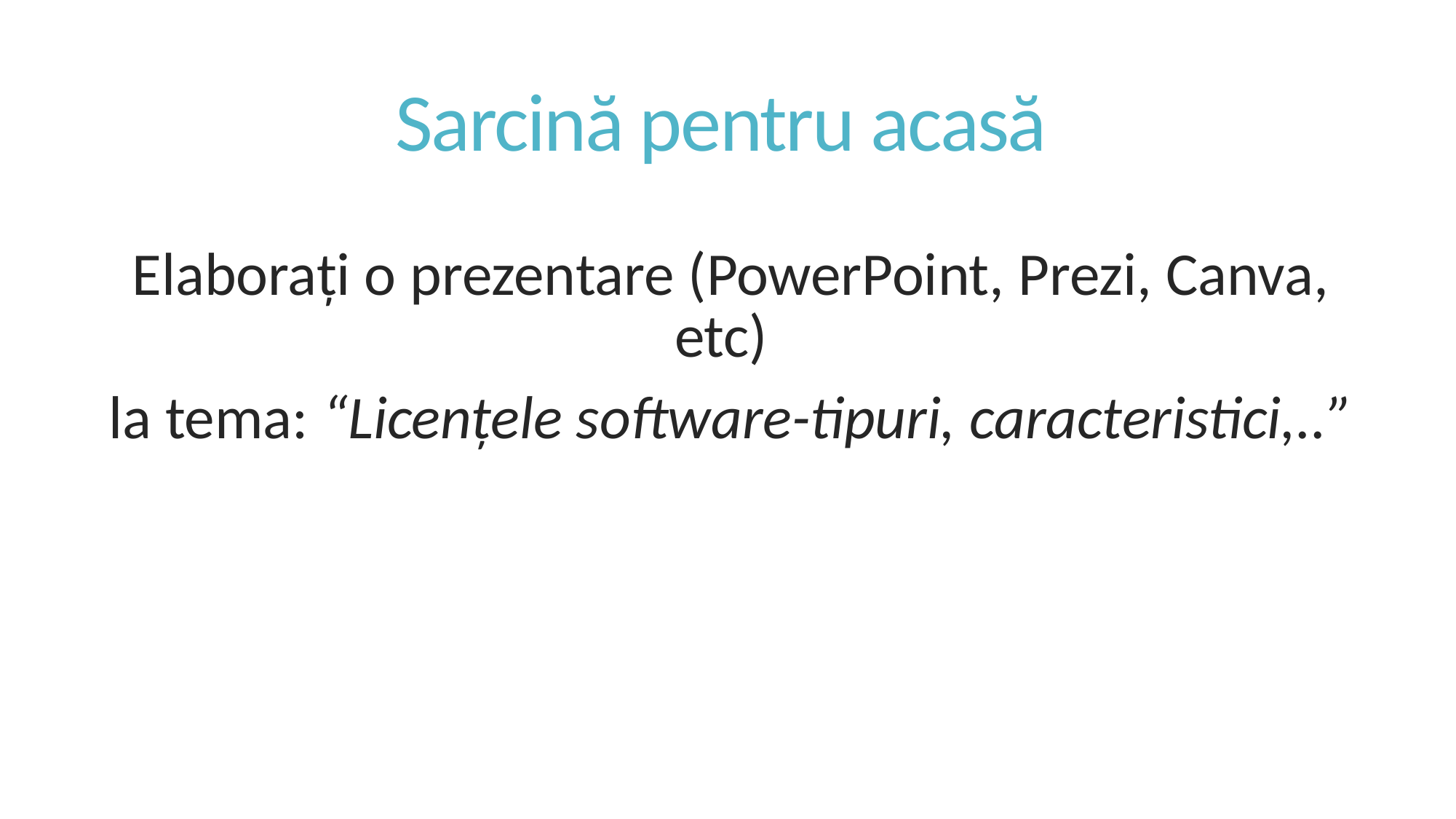

# Sarcină pentru acasă
Elaborați o prezentare (PowerPoint, Prezi, Canva, etc)
la tema: “Licențele software-tipuri, caracteristici,..”